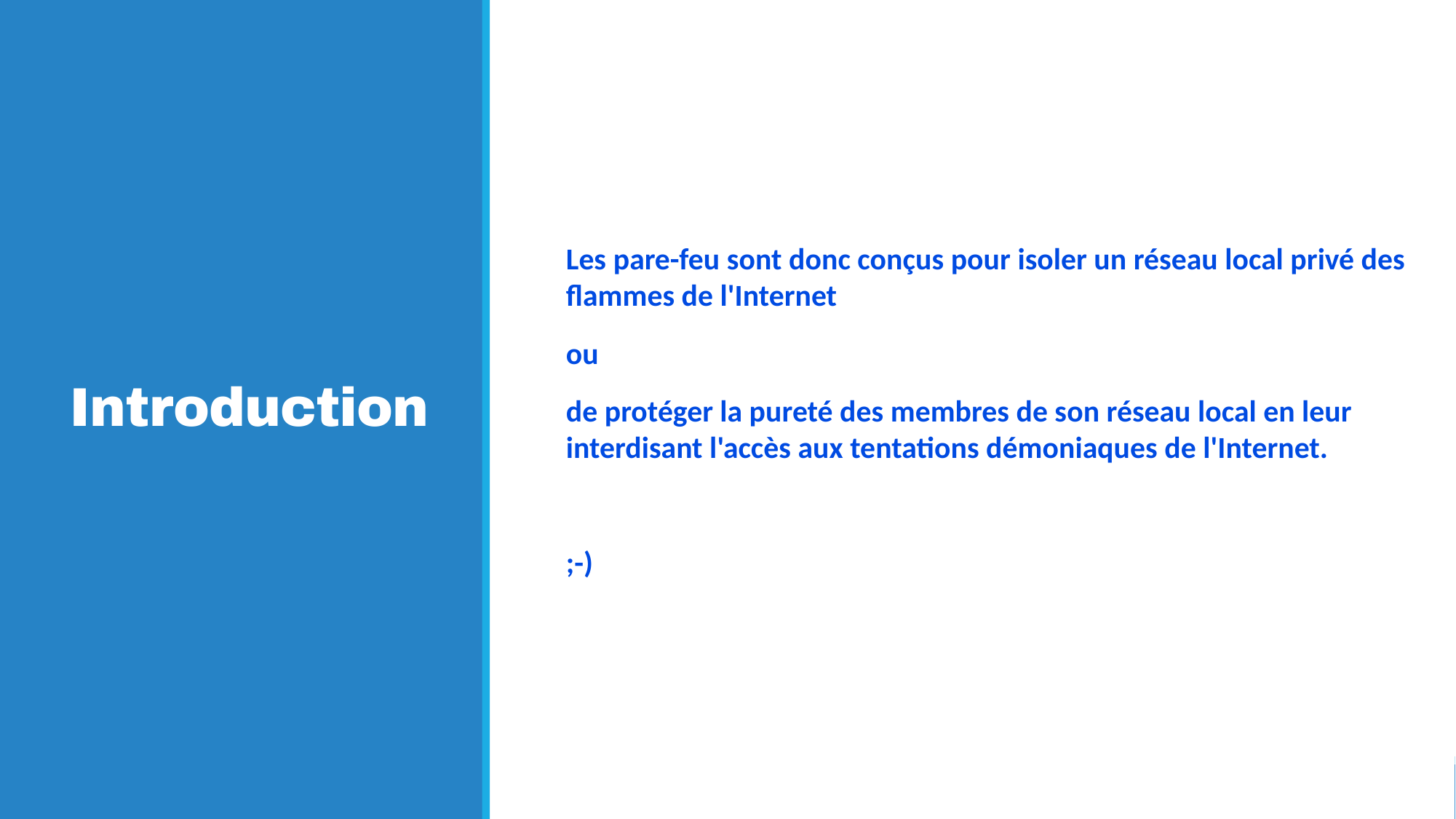

# Introduction
Les pare-feu sont donc conçus pour isoler un réseau local privé des flammes de l'Internet
ou
de protéger la pureté des membres de son réseau local en leur interdisant l'accès aux tentations démoniaques de l'Internet.

;-)